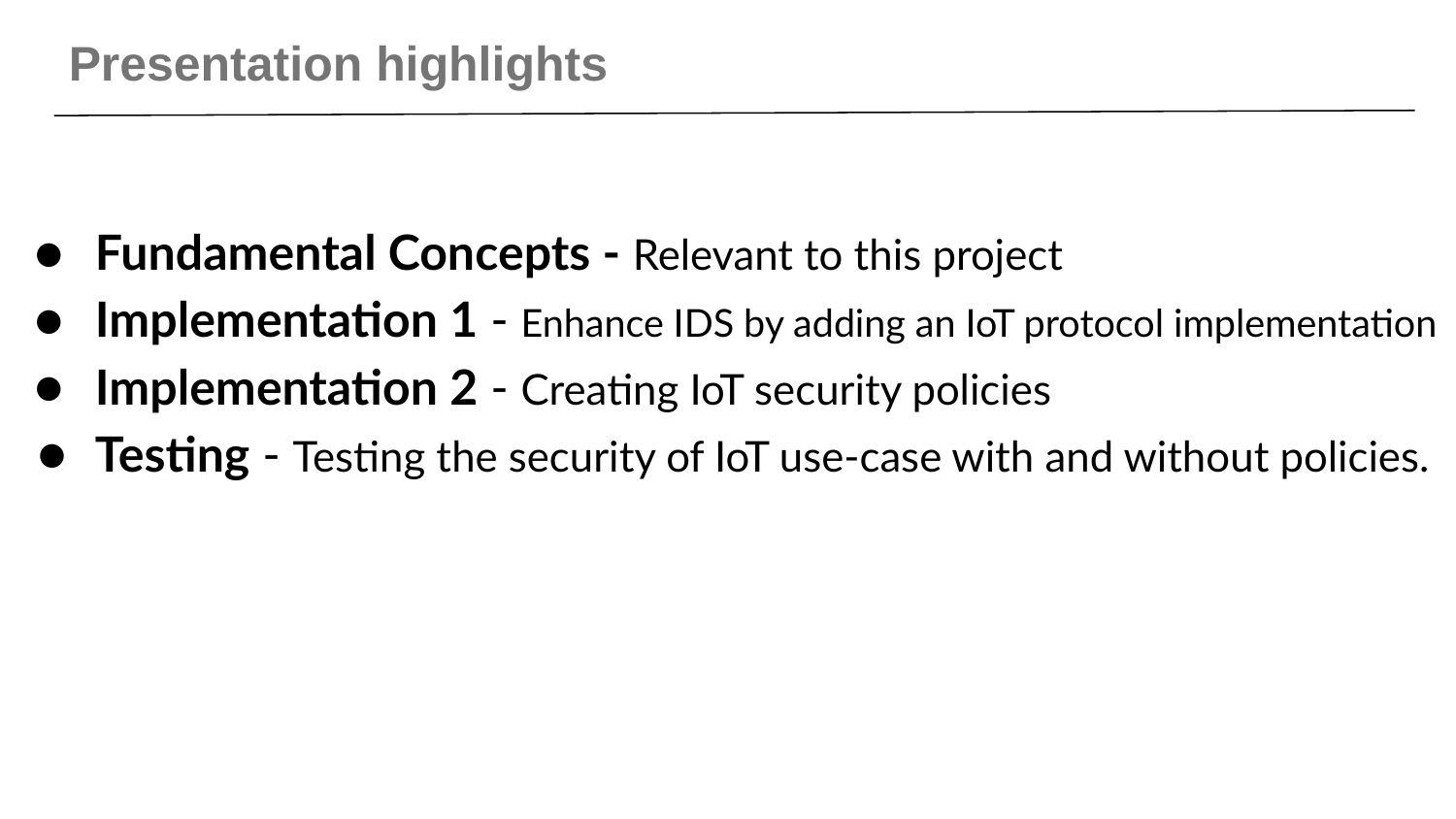

Presentation highlights
Fundamental Concepts - Relevant to this project
Implementation 1 - Enhance IDS by adding an IoT protocol implementation
Implementation 2 - Creating IoT security policies
Testing - Testing the security of IoT use-case with and without policies.